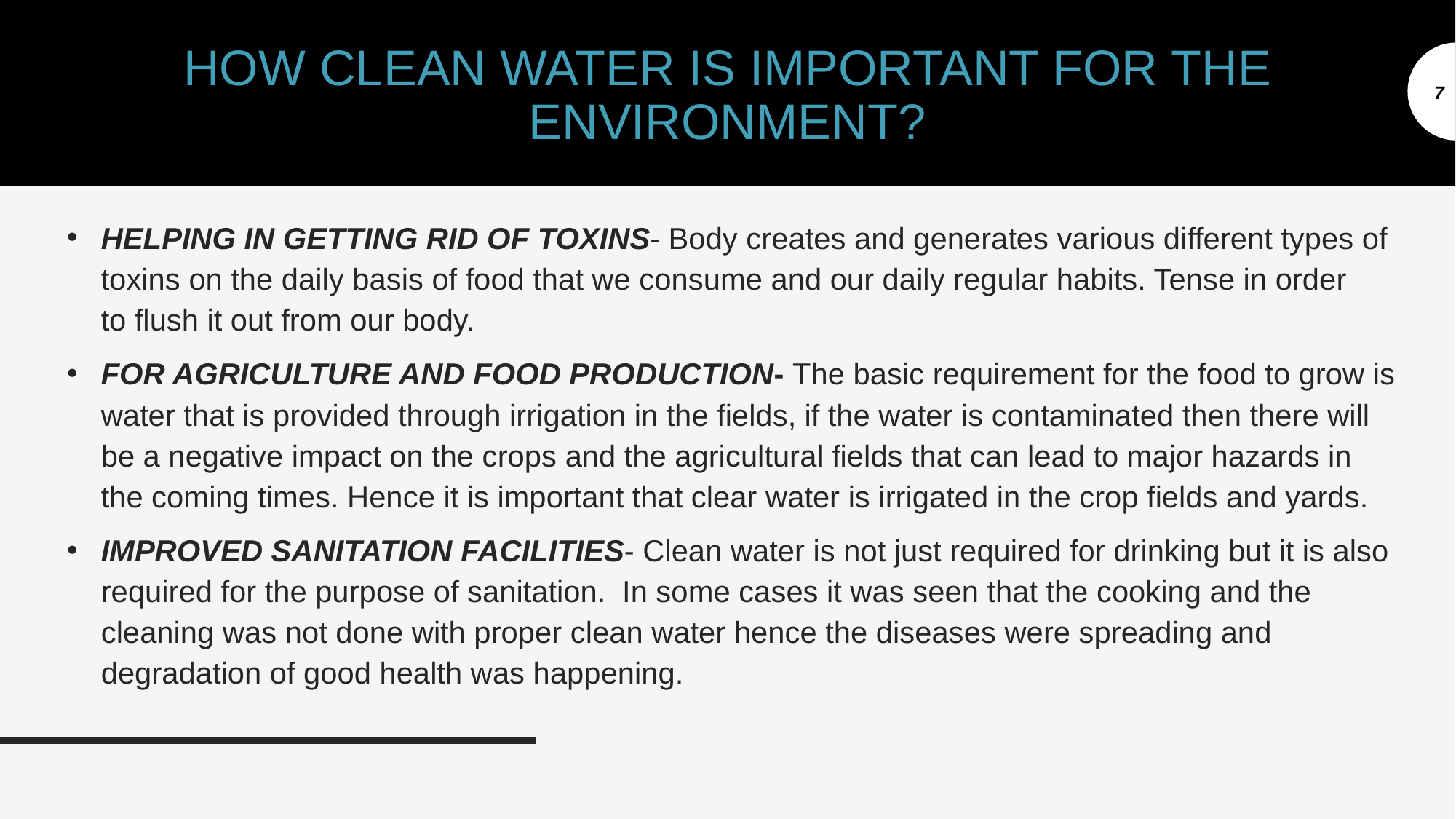

# HOW CLEAN WATER IS IMPORTANT FOR THE ENVIRONMENT?
7
HELPING IN GETTING RID OF TOXINS- Body creates and generates various different types of toxins on the daily basis of food that we consume and our daily regular habits. Tense in order to flush it out from our body.
FOR AGRICULTURE AND FOOD PRODUCTION- The basic requirement for the food to grow is water that is provided through irrigation in the fields, if the water is contaminated then there will be a negative impact on the crops and the agricultural fields that can lead to major hazards in the coming times. Hence it is important that clear water is irrigated in the crop fields and yards.
IMPROVED SANITATION FACILITIES- Clean water is not just required for drinking but it is also required for the purpose of sanitation.  In some cases it was seen that the cooking and the cleaning was not done with proper clean water hence the diseases were spreading and degradation of good health was happening.